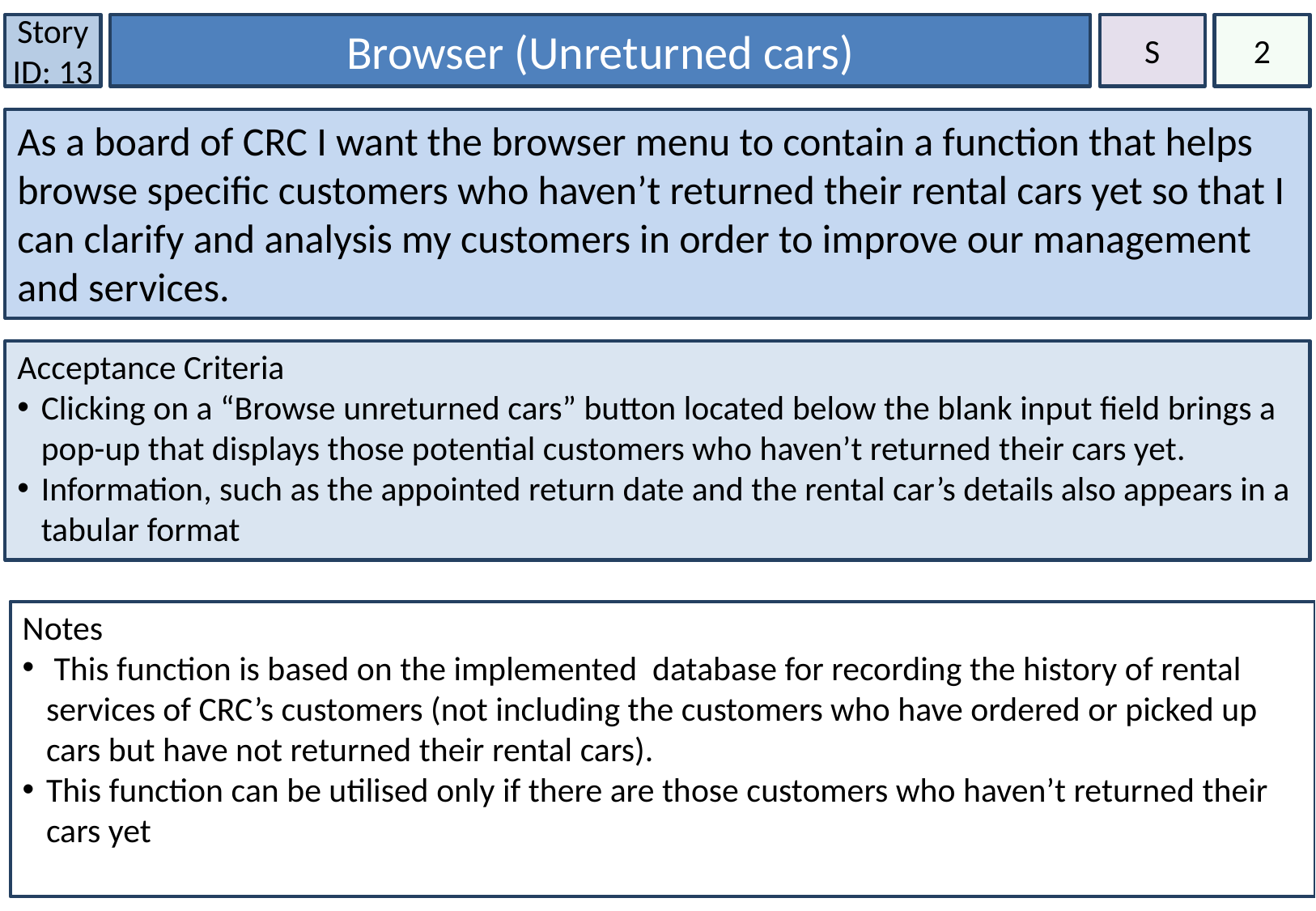

Story ID: 13
Browser (Unreturned cars)
S
2
As a board of CRC I want the browser menu to contain a function that helps browse specific customers who haven’t returned their rental cars yet so that I can clarify and analysis my customers in order to improve our management and services.
Acceptance Criteria
Clicking on a “Browse unreturned cars” button located below the blank input field brings a pop-up that displays those potential customers who haven’t returned their cars yet.
Information, such as the appointed return date and the rental car’s details also appears in a tabular format

Notes
 This function is based on the implemented  database for recording the history of rental services of CRC’s customers (not including the customers who have ordered or picked up cars but have not returned their rental cars).
This function can be utilised only if there are those customers who haven’t returned their cars yet